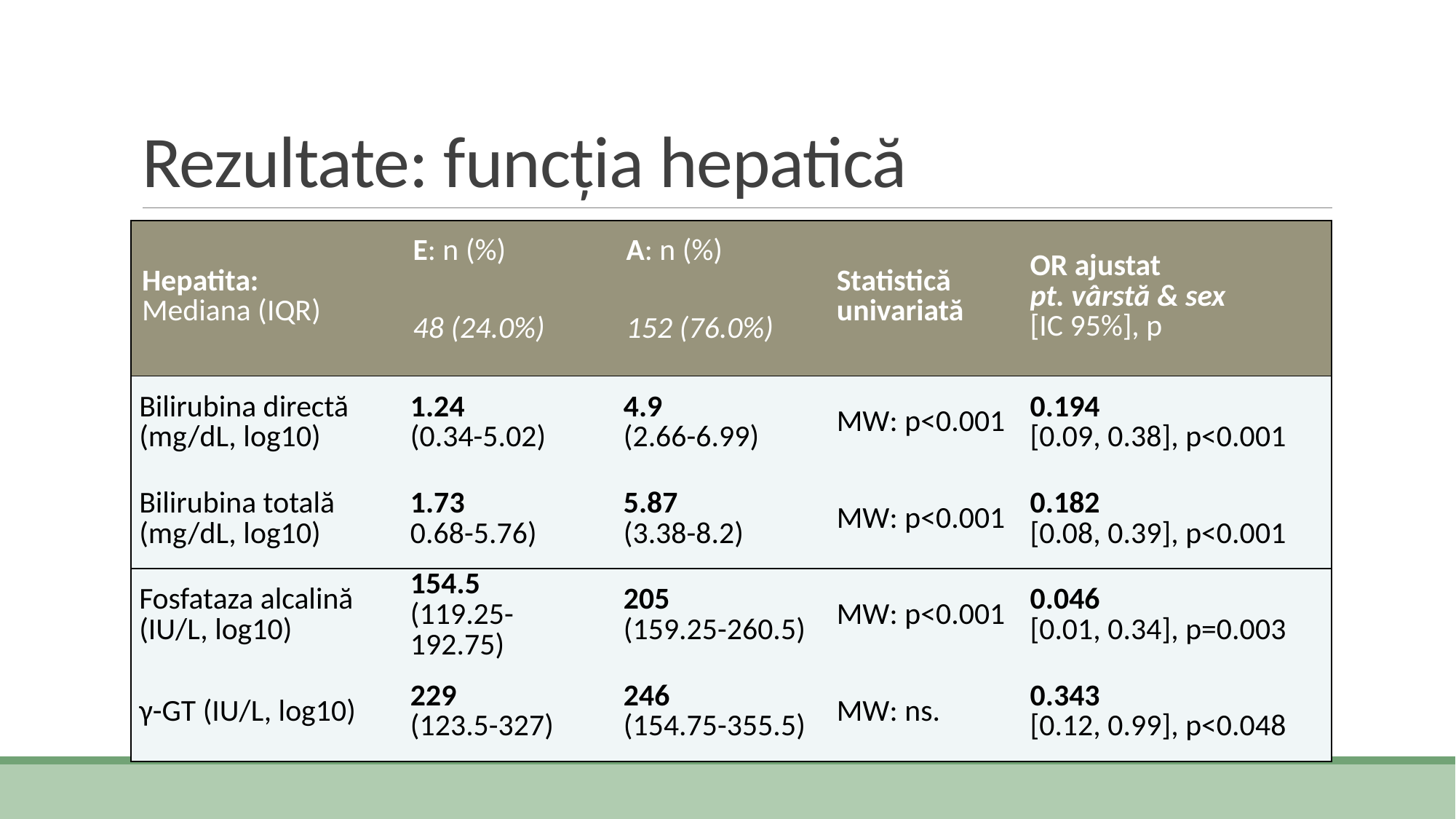

# Rezultate: funcția hepatică
| Hepatita: Mediana (IQR) | E: n (%) | A: n (%) | Statistică univariată | OR ajustat pt. vârstă & sex [IC 95%], p |
| --- | --- | --- | --- | --- |
|  | 48 (24.0%) | 152 (76.0%) |  |  |
| Bilirubina directă (mg/dL, log10) | 1.24 (0.34-5.02) | 4.9 (2.66-6.99) | MW: p<0.001 | 0.194 [0.09, 0.38], p<0.001 |
| Bilirubina totală (mg/dL, log10) | 1.73 0.68-5.76) | 5.87 (3.38-8.2) | MW: p<0.001 | 0.182 [0.08, 0.39], p<0.001 |
| Fosfataza alcalină (IU/L, log10) | 154.5 (119.25-192.75) | 205 (159.25-260.5) | MW: p<0.001 | 0.046 [0.01, 0.34], p=0.003 |
| γ-GT (IU/L, log10) | 229 (123.5-327) | 246 (154.75-355.5) | MW: ns. | 0.343 [0.12, 0.99], p<0.048 |